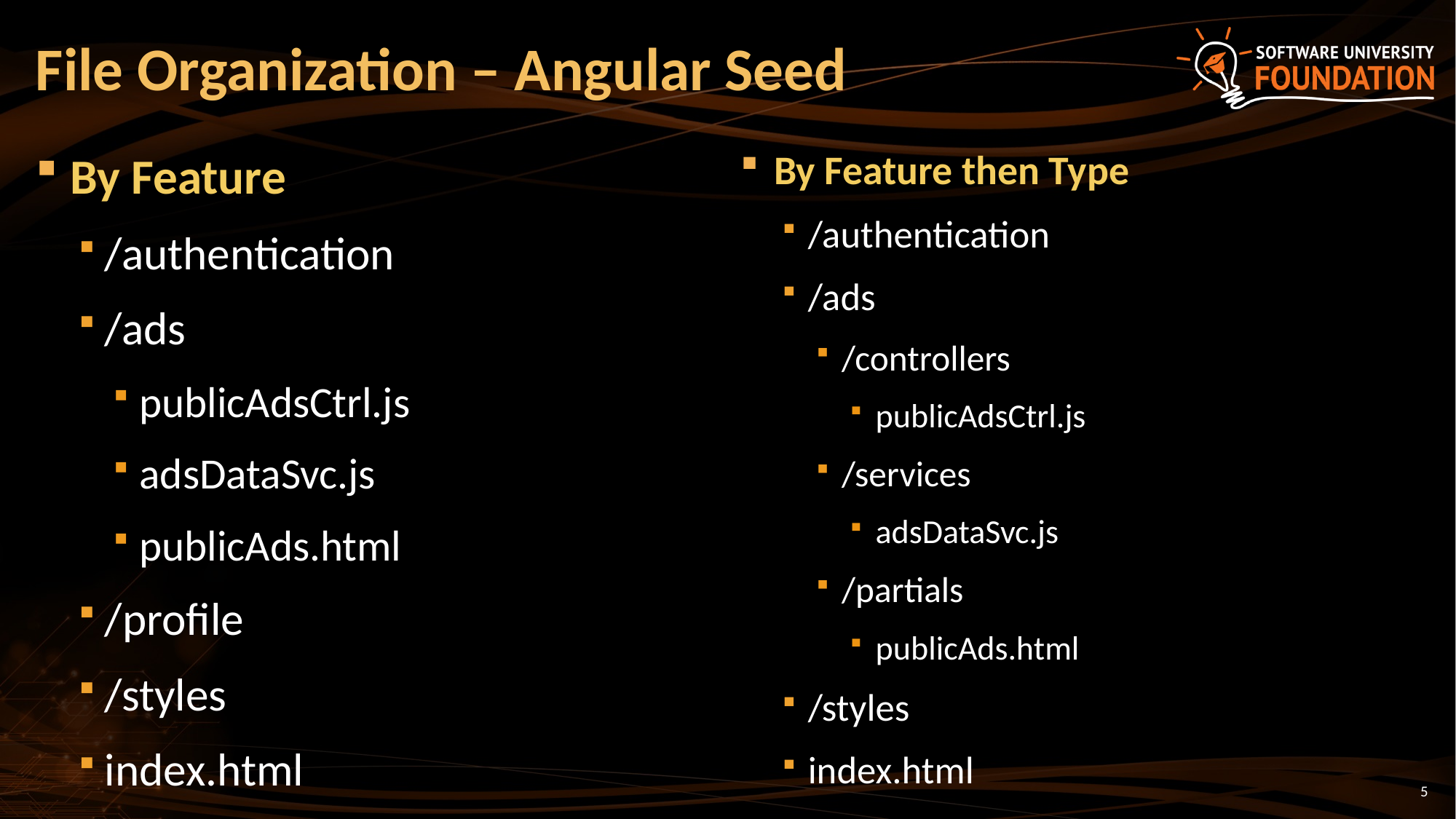

# File Organization – Angular Seed
By Feature then Type
/authentication
/ads
/controllers
publicAdsCtrl.js
/services
adsDataSvc.js
/partials
publicAds.html
/styles
index.html
By Feature
/authentication
/ads
publicAdsCtrl.js
adsDataSvc.js
publicAds.html
/profile
/styles
index.html
5